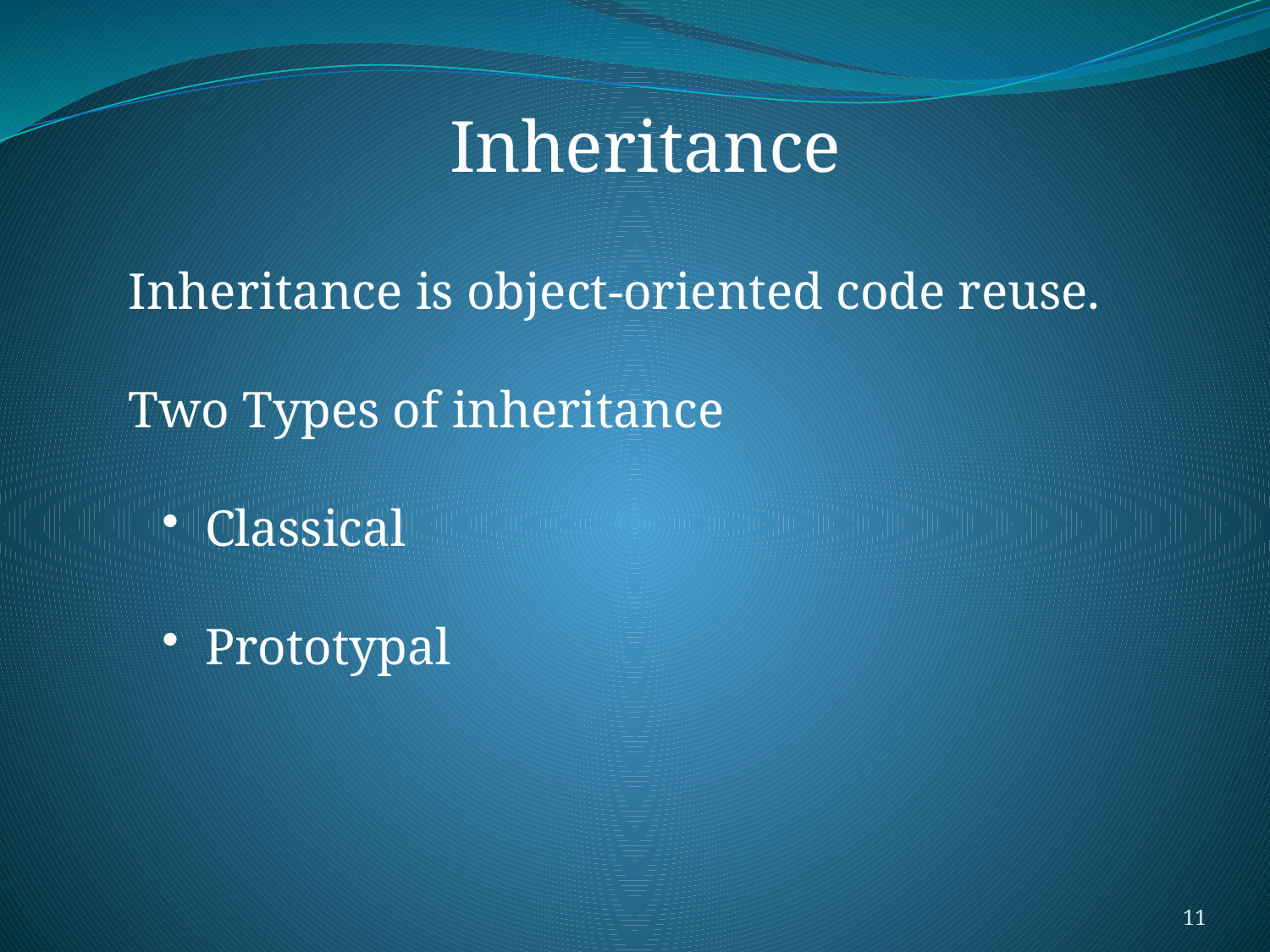

#
Inheritance
Inheritance is object-oriented code reuse.

Two Types of inheritance

 Classical

 Prototypal

11